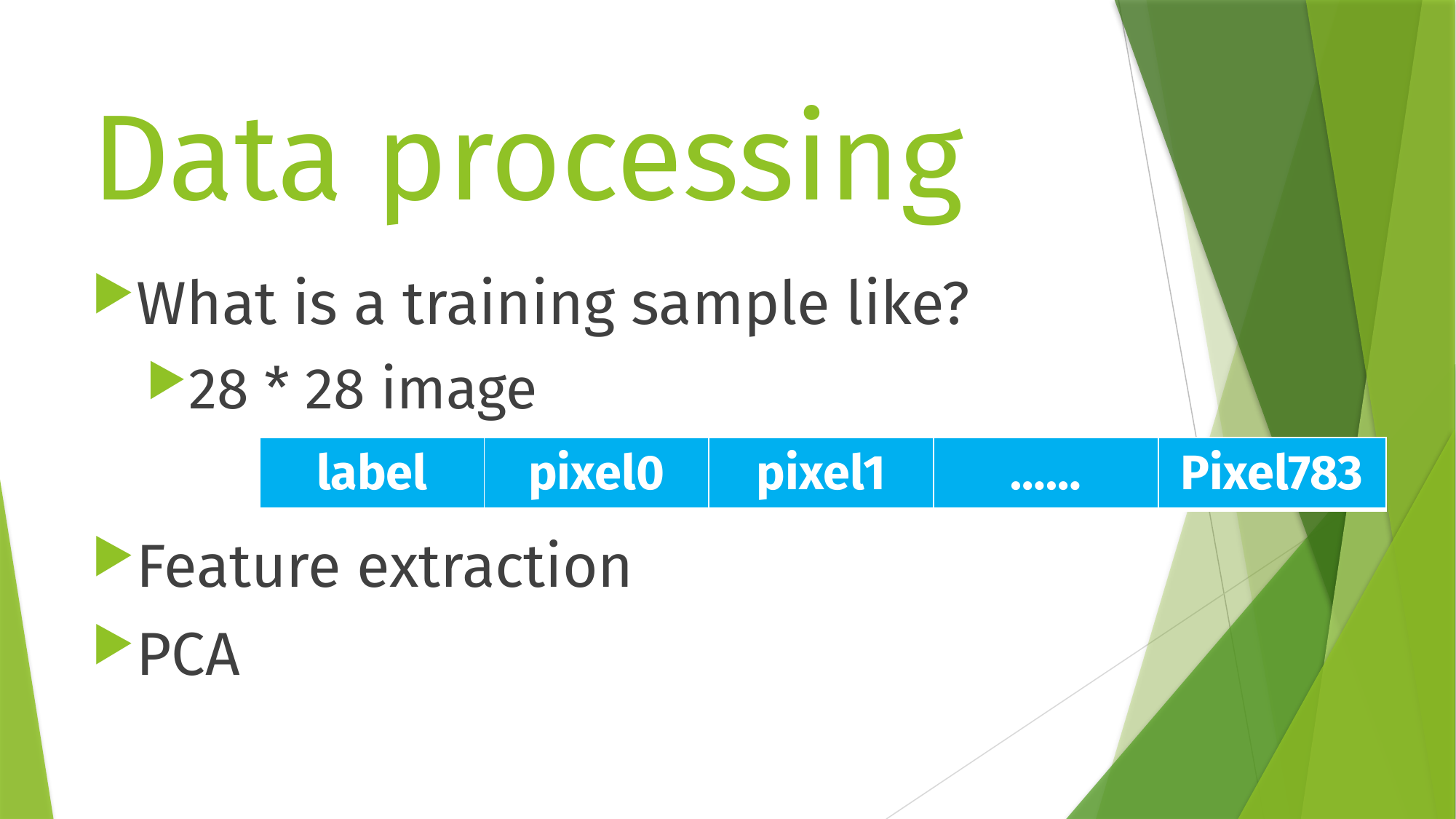

# Data processing
What is a training sample like?
28 * 28 image

Feature extraction
PCA
| label | pixel0 | pixel1 | …… | Pixel783 |
| --- | --- | --- | --- | --- |